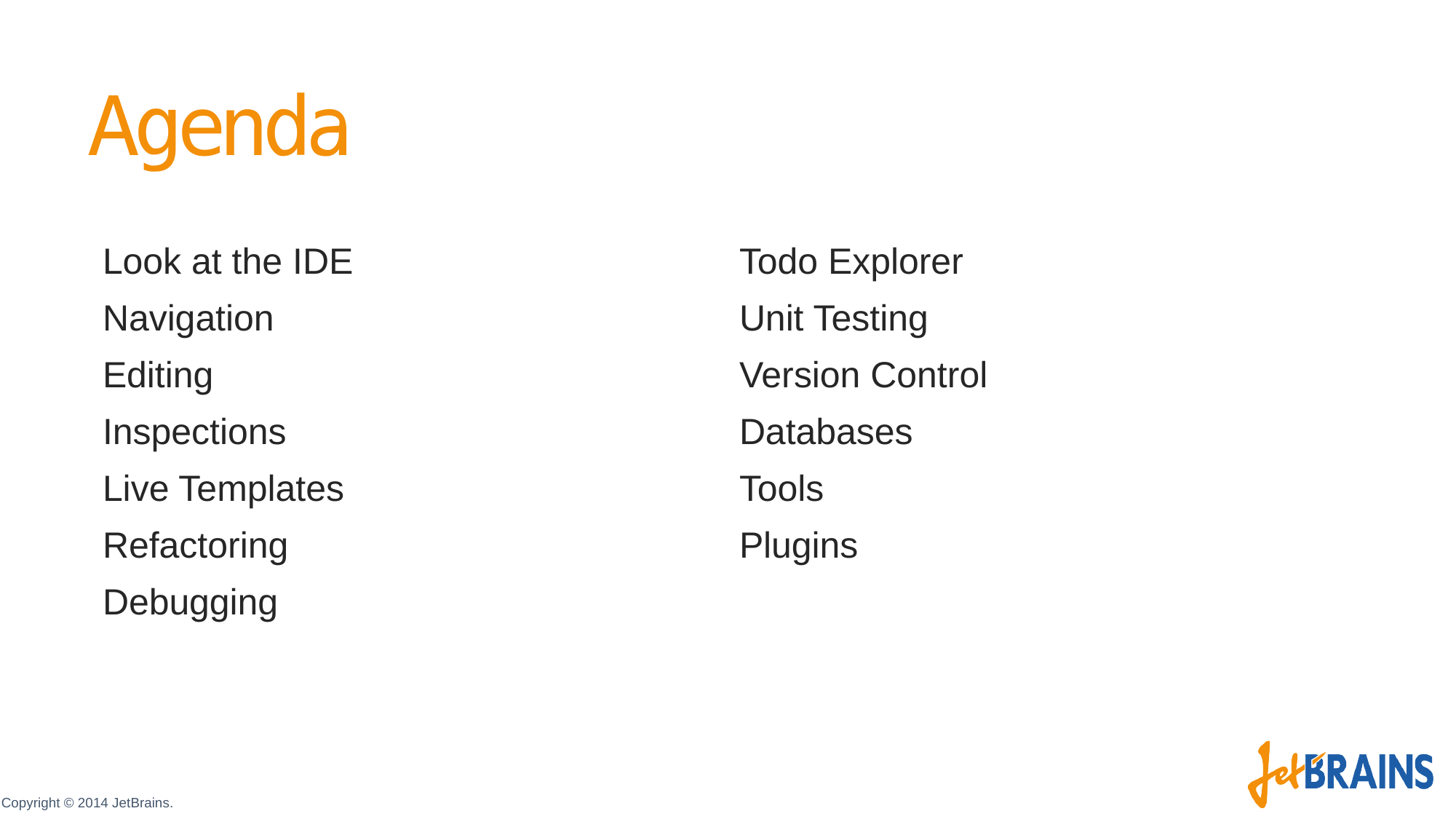

# Agenda
Look at the IDE
Navigation
Editing
Inspections
Live Templates
Refactoring
Debugging

Todo Explorer
Unit Testing
Version Control
Databases
Tools
Plugins